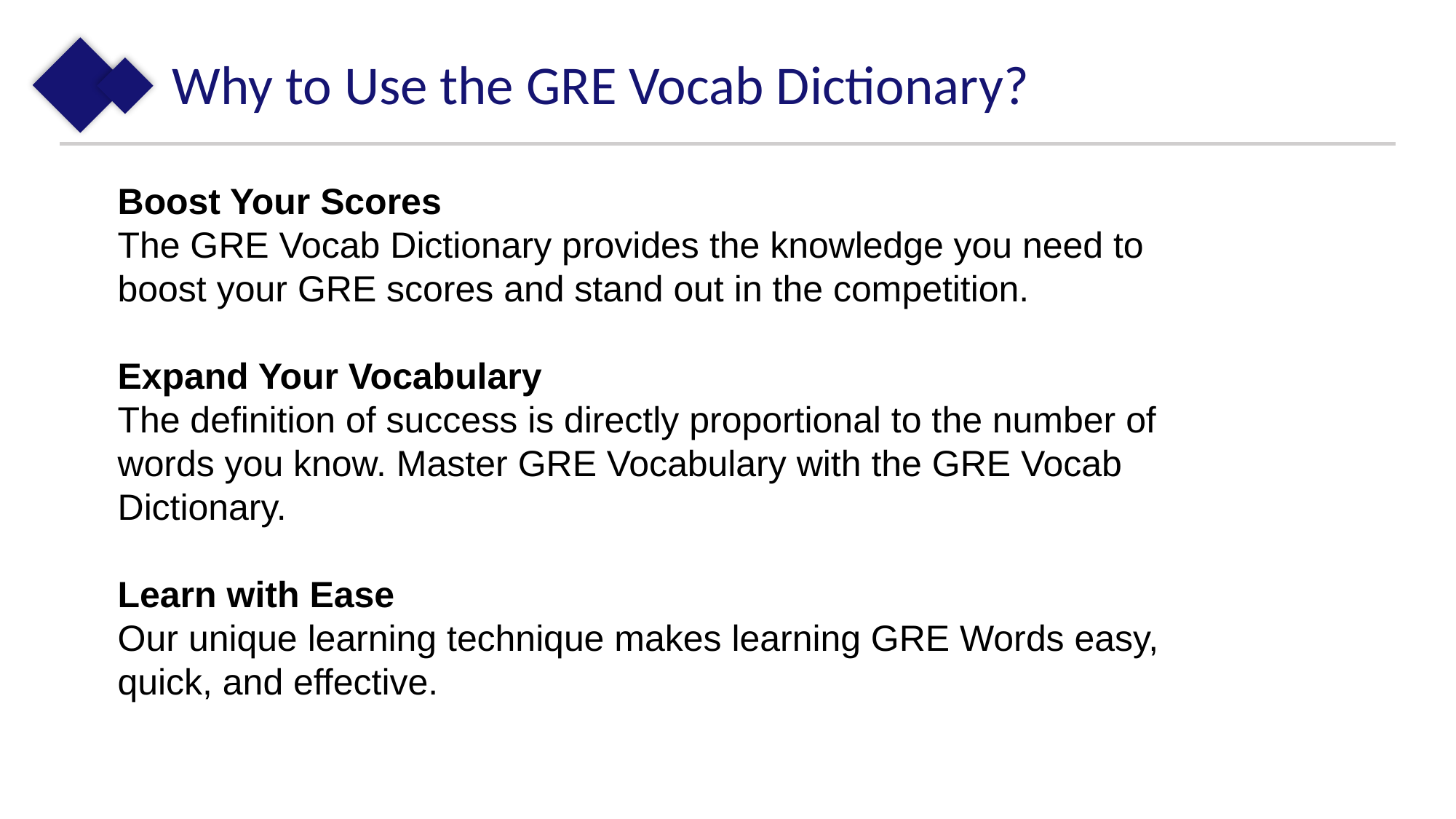

Why to Use the GRE Vocab Dictionary?

Boost Your Scores
The GRE Vocab Dictionary provides the knowledge you need to boost your GRE scores and stand out in the competition.

Expand Your Vocabulary
The definition of success is directly proportional to the number of words you know. Master GRE Vocabulary with the GRE Vocab Dictionary.

Learn with Ease
Our unique learning technique makes learning GRE Words easy, quick, and effective.